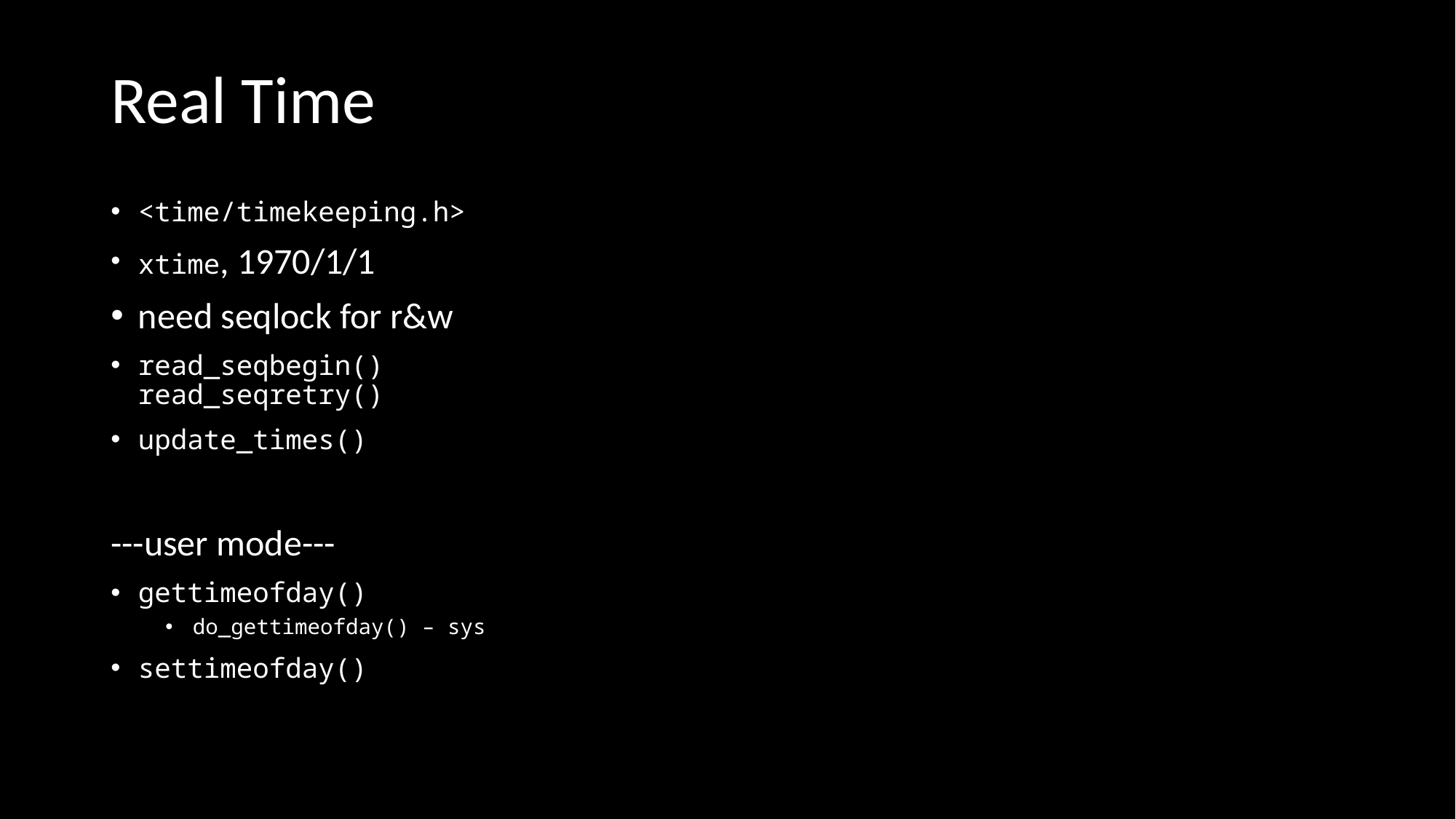

# Real Time
<time/timekeeping.h>
xtime, 1970/1/1
need seqlock for r&w
read_seqbegin()
read_seqretry()
update_times()

---user mode---
gettimeofday()
do_gettimeofday() – sys
settimeofday()